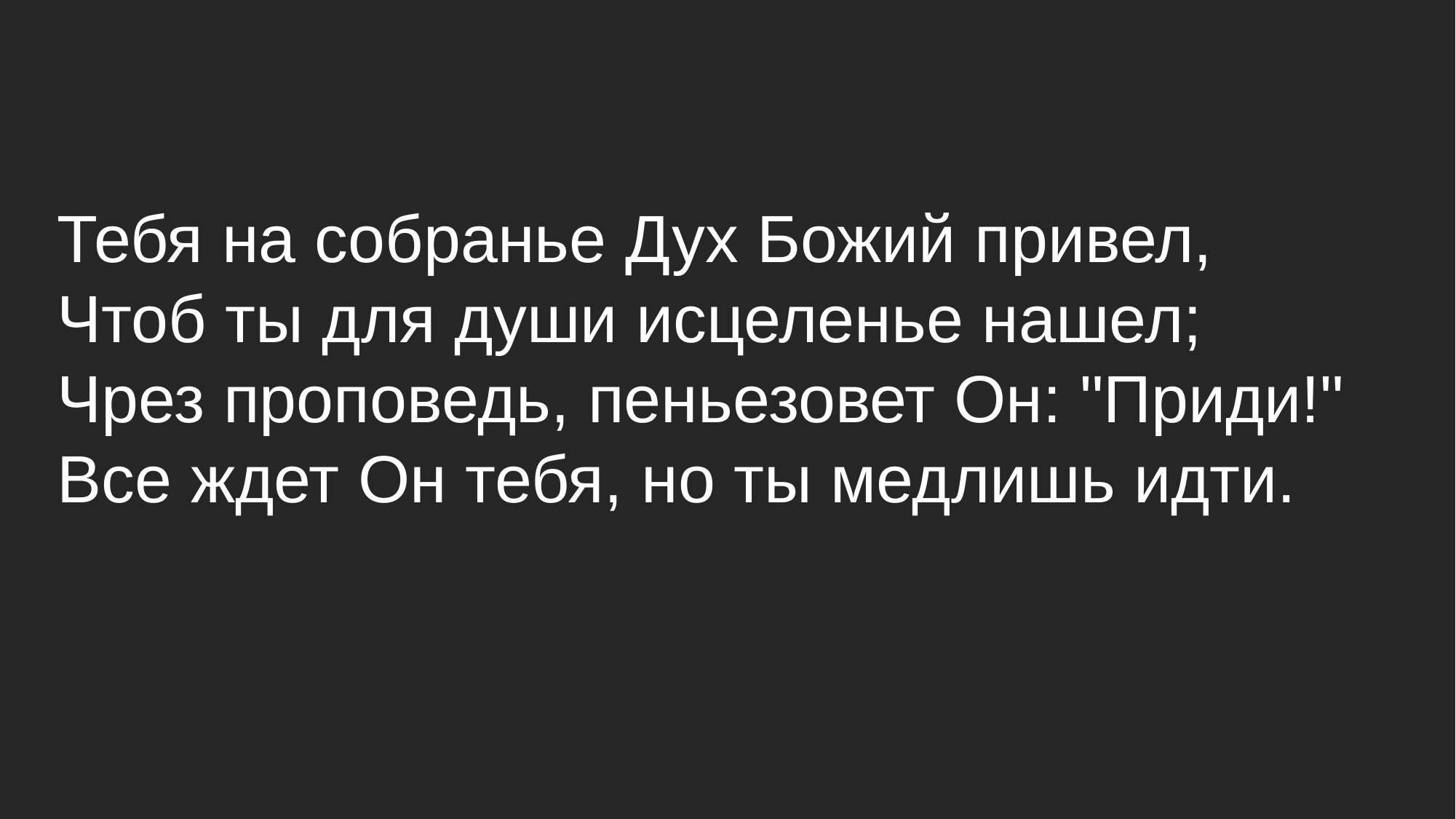

Тебя на собранье Дух Божий привел,
Чтоб ты для души исцеленье нашел;
Чрез проповедь, пеньезовет Он: "Приди!"
Все ждет Он тебя, но ты медлишь идти.